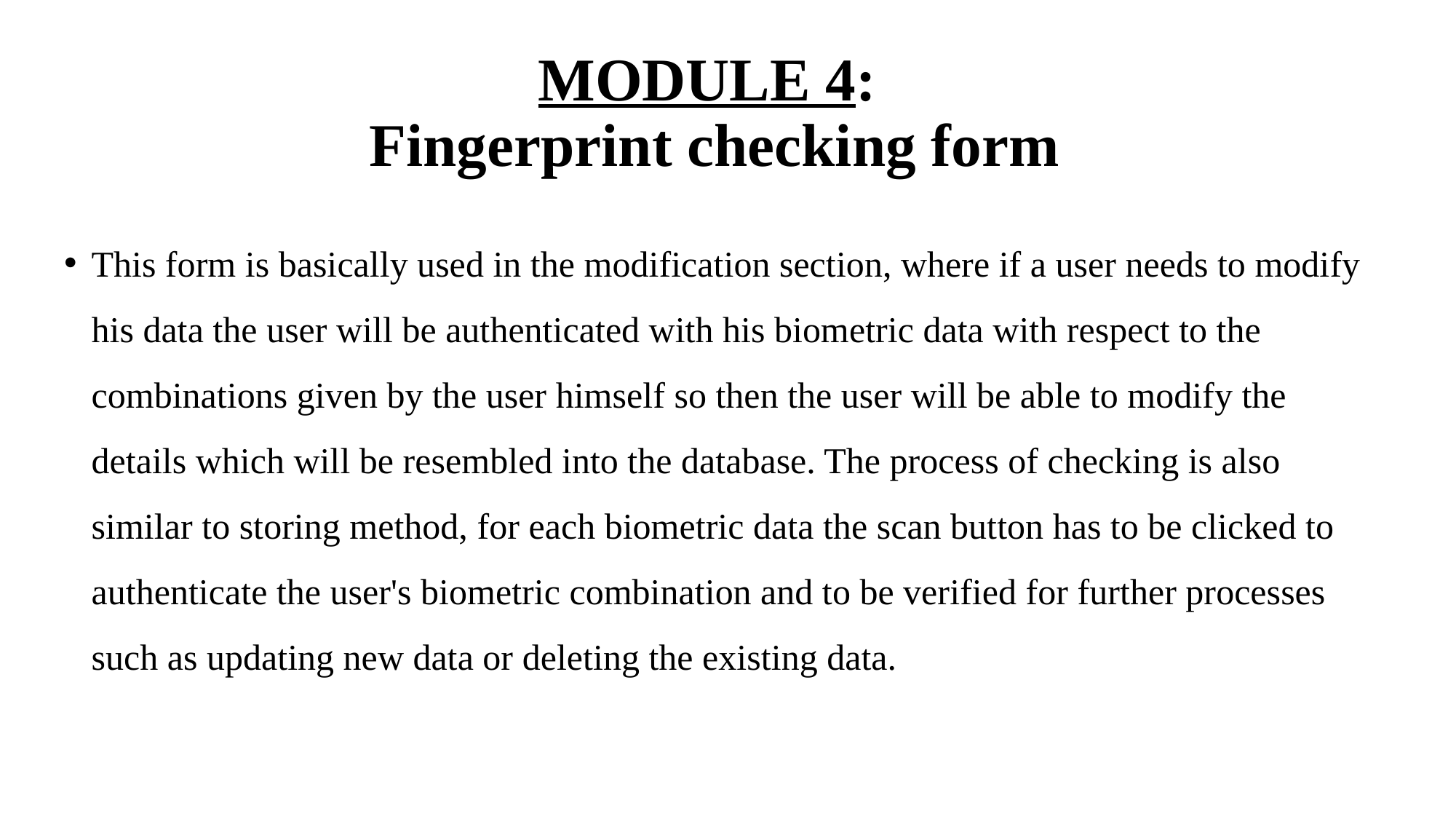

# MODULE 4: Fingerprint checking form
This form is basically used in the modification section, where if a user needs to modify his data the user will be authenticated with his biometric data with respect to the combinations given by the user himself so then the user will be able to modify the details which will be resembled into the database. The process of checking is also similar to storing method, for each biometric data the scan button has to be clicked to authenticate the user's biometric combination and to be verified for further processes such as updating new data or deleting the existing data.